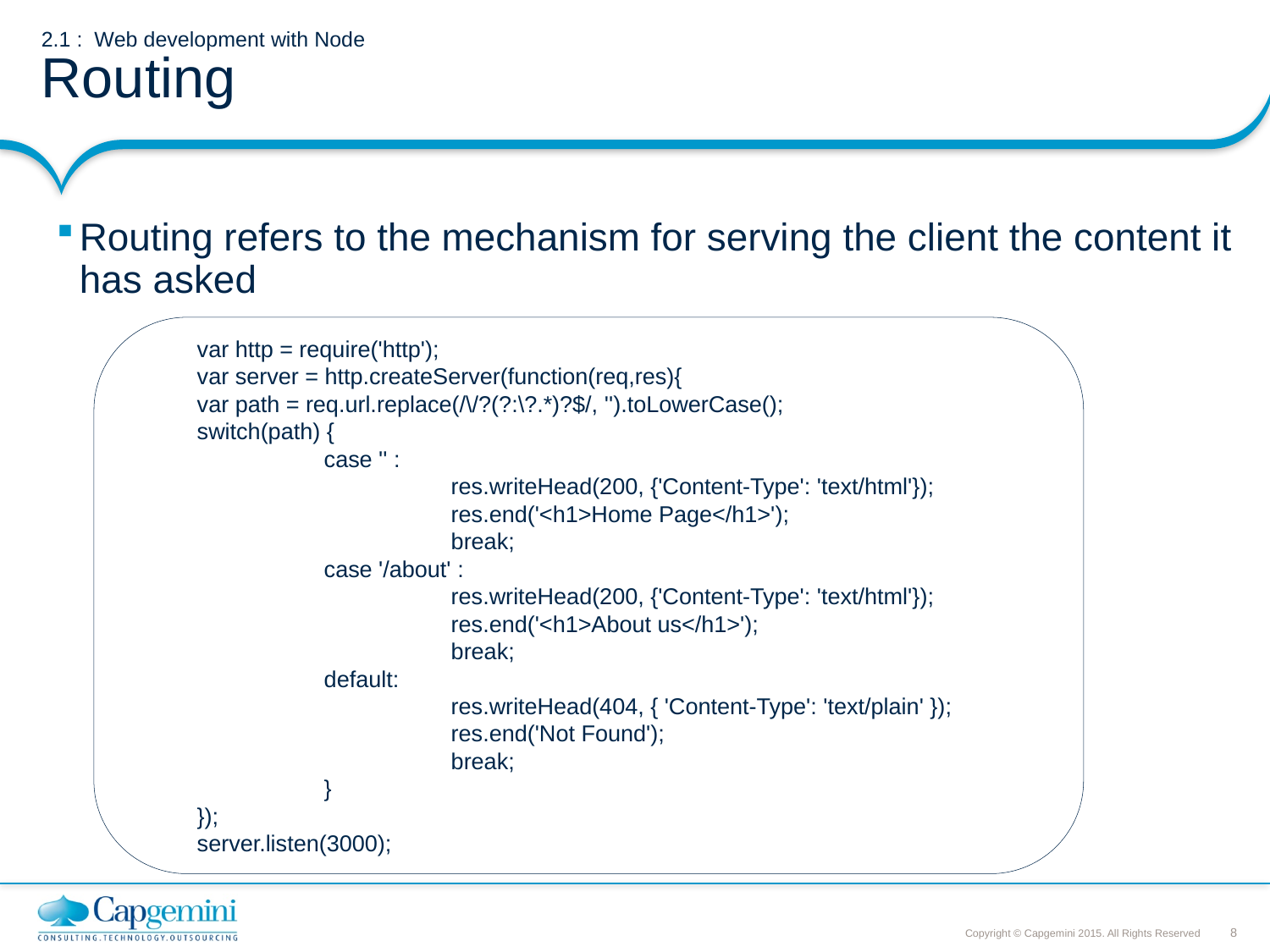

# 2.1 :  Web development with Node Routing
Routing refers to the mechanism for serving the client the content it has asked

var http = require('http');
var server = http.createServer(function(req,res){
var path = req.url.replace(/\/?(?:\?.*)?$/, '').toLowerCase();
switch(path) {
	case '' :
		res.writeHead(200, {'Content-Type': 'text/html'});
		res.end('<h1>Home Page</h1>');
		break;
	case '/about' :
		res.writeHead(200, {'Content-Type': 'text/html'});
		res.end('<h1>About us</h1>');
		break;
	default:
		res.writeHead(404, { 'Content-Type': 'text/plain' });
		res.end('Not Found');
		break;
	}
});
server.listen(3000);